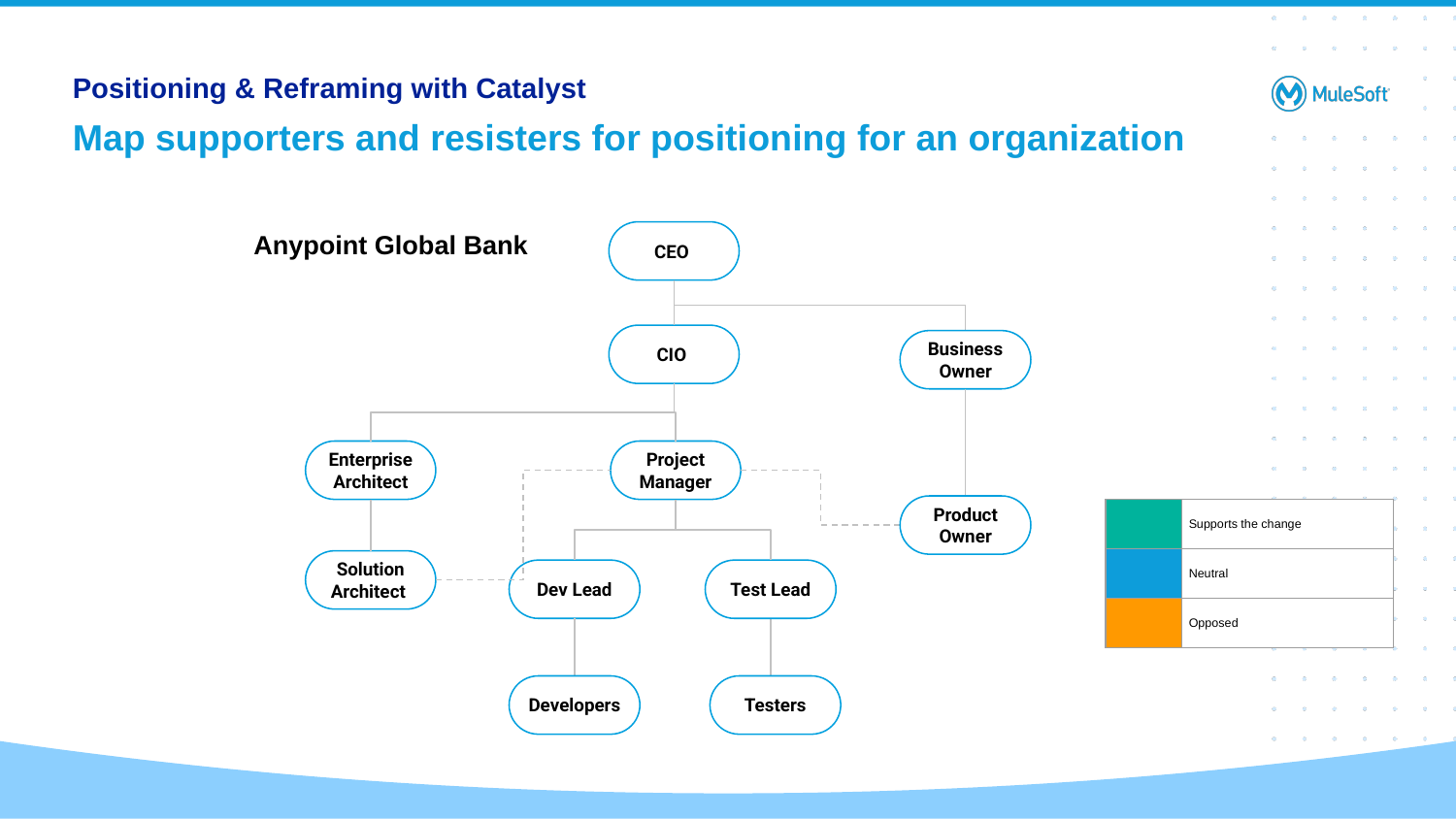

Positioning & Reframing with Catalyst
# Map supporters and resisters for positioning for an organization
Anypoint Global Bank
CEO
CIO
Business Owner
Enterprise Architect
Project Manager
Product Owner
|  | Supports the change |
| --- | --- |
|  | Neutral |
|  | Opposed |
Solution Architect
Dev Lead
Test Lead
Developers
Testers